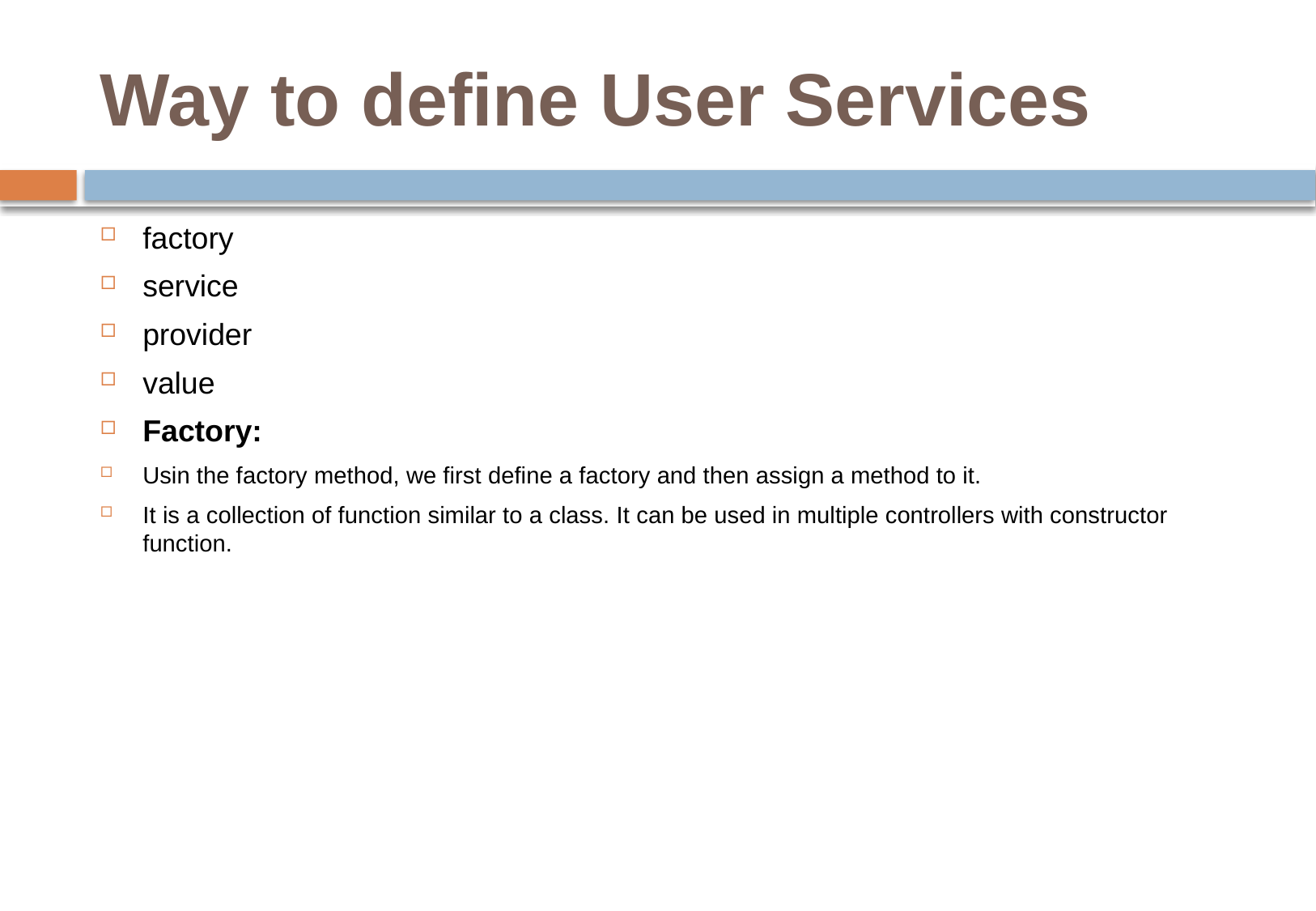

# Way to define User Services
factory
service
provider
value
Factory:
Usin the factory method, we first define a factory and then assign a method to it.
It is a collection of function similar to a class. It can be used in multiple controllers with constructor function.